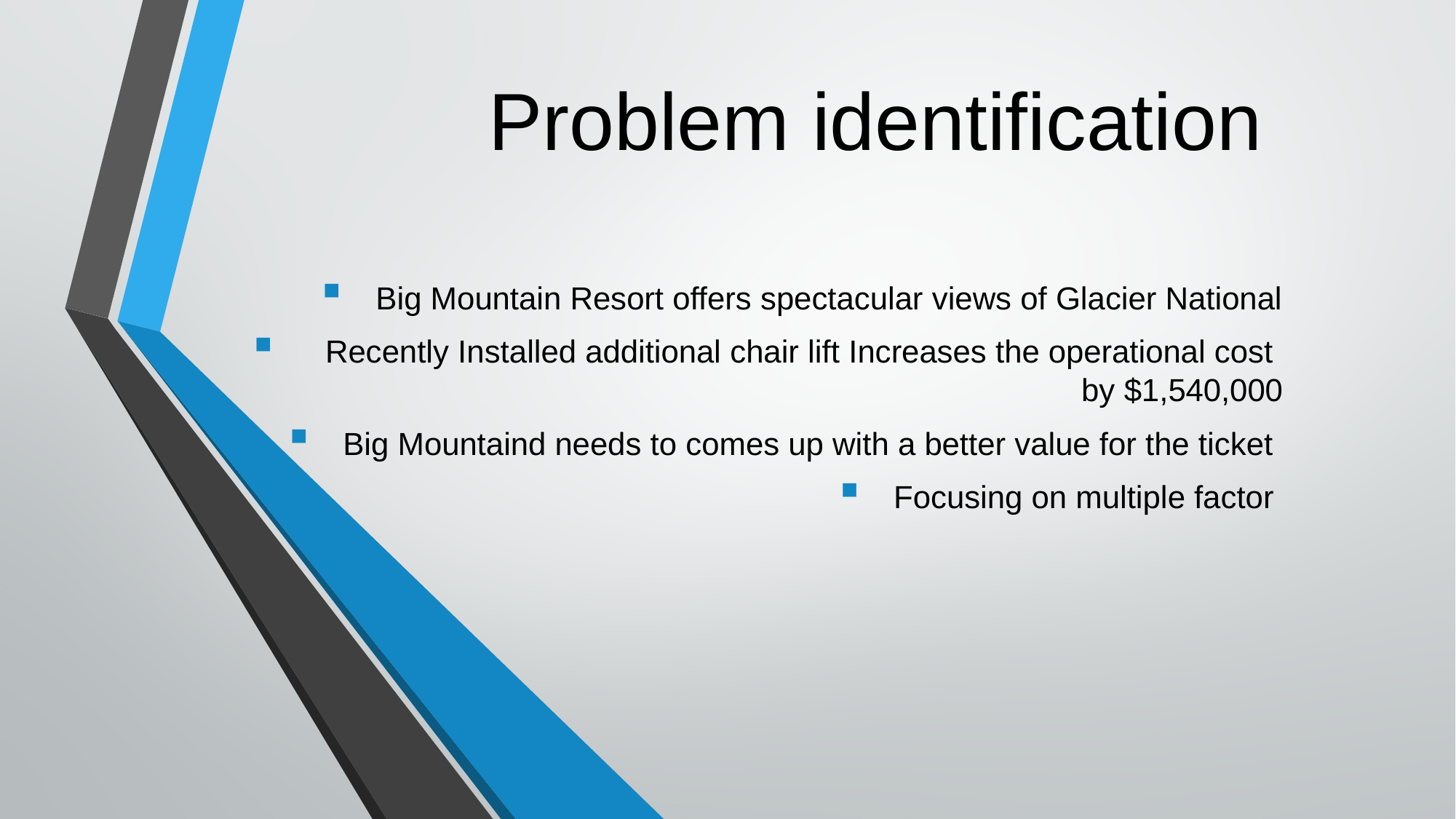

# Problem identification
Big Mountain Resort offers spectacular views of Glacier National
  Recently Installed additional chair lift Increases the operational cost  by $1,540,000
Big Mountaind needs to comes up with a better value for the ticket
Focusing on multiple factor